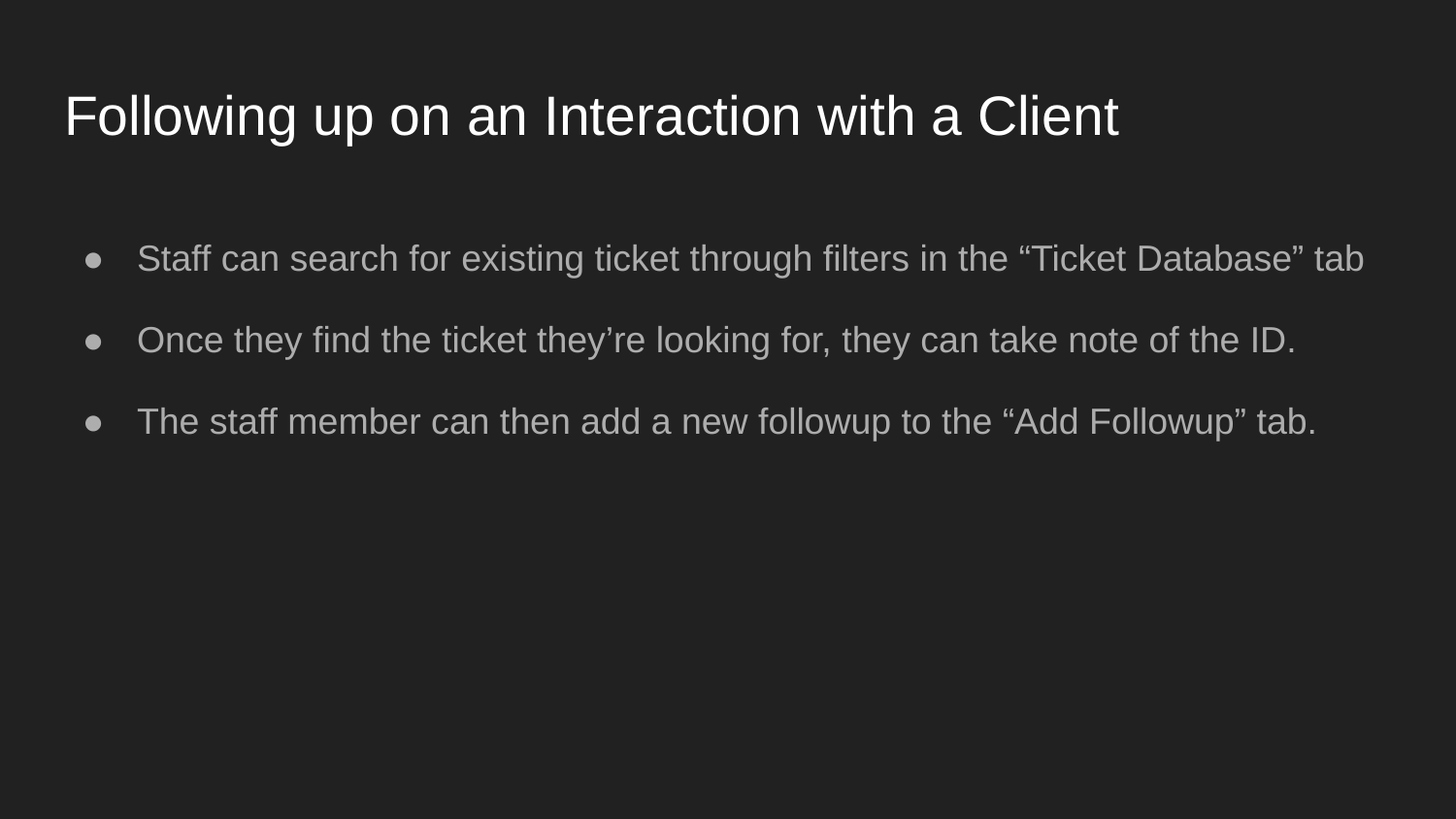

# Following up on an Interaction with a Client
Staff can search for existing ticket through filters in the “Ticket Database” tab
Once they find the ticket they’re looking for, they can take note of the ID.
The staff member can then add a new followup to the “Add Followup” tab.